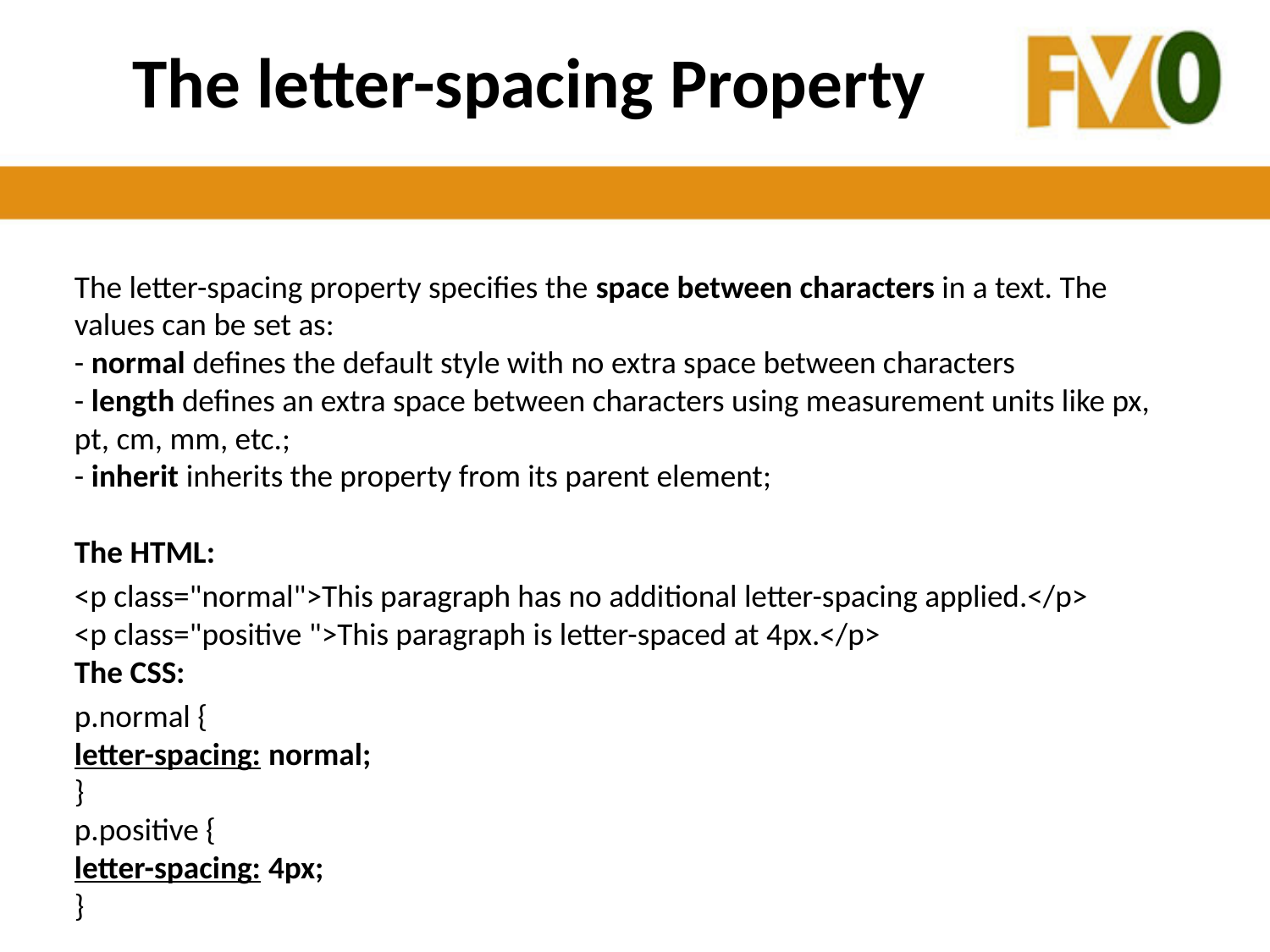

# The letter-spacing Property
The letter-spacing property specifies the space between characters in a text. The values can be set as:
- normal defines the default style with no extra space between characters
- length defines an extra space between characters using measurement units like px, pt, cm, mm, etc.;
- inherit inherits the property from its parent element;
The HTML:
<p class="normal">This paragraph has no additional letter-spacing applied.</p>
<p class="positive ">This paragraph is letter-spaced at 4px.</p>
The CSS:
p.normal {
letter-spacing: normal;
}
p.positive {
letter-spacing: 4px;
}